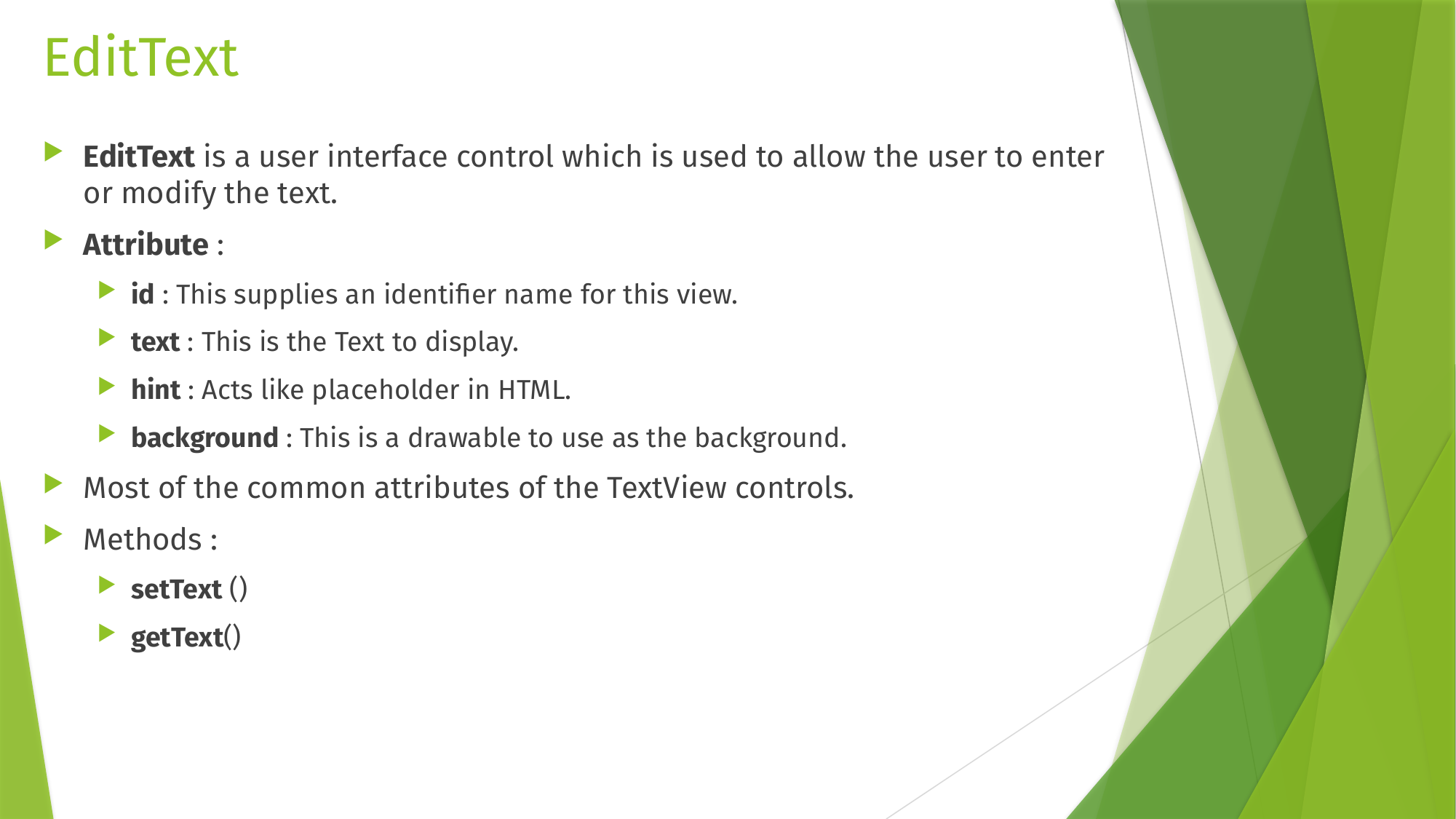

# EditText
EditText is a user interface control which is used to allow the user to enter or modify the text.
Attribute :
id : This supplies an identifier name for this view.
text : This is the Text to display.
hint : Acts like placeholder in HTML.
background : This is a drawable to use as the background.
Most of the common attributes of the TextView controls.
Methods :
setText ()
getText()